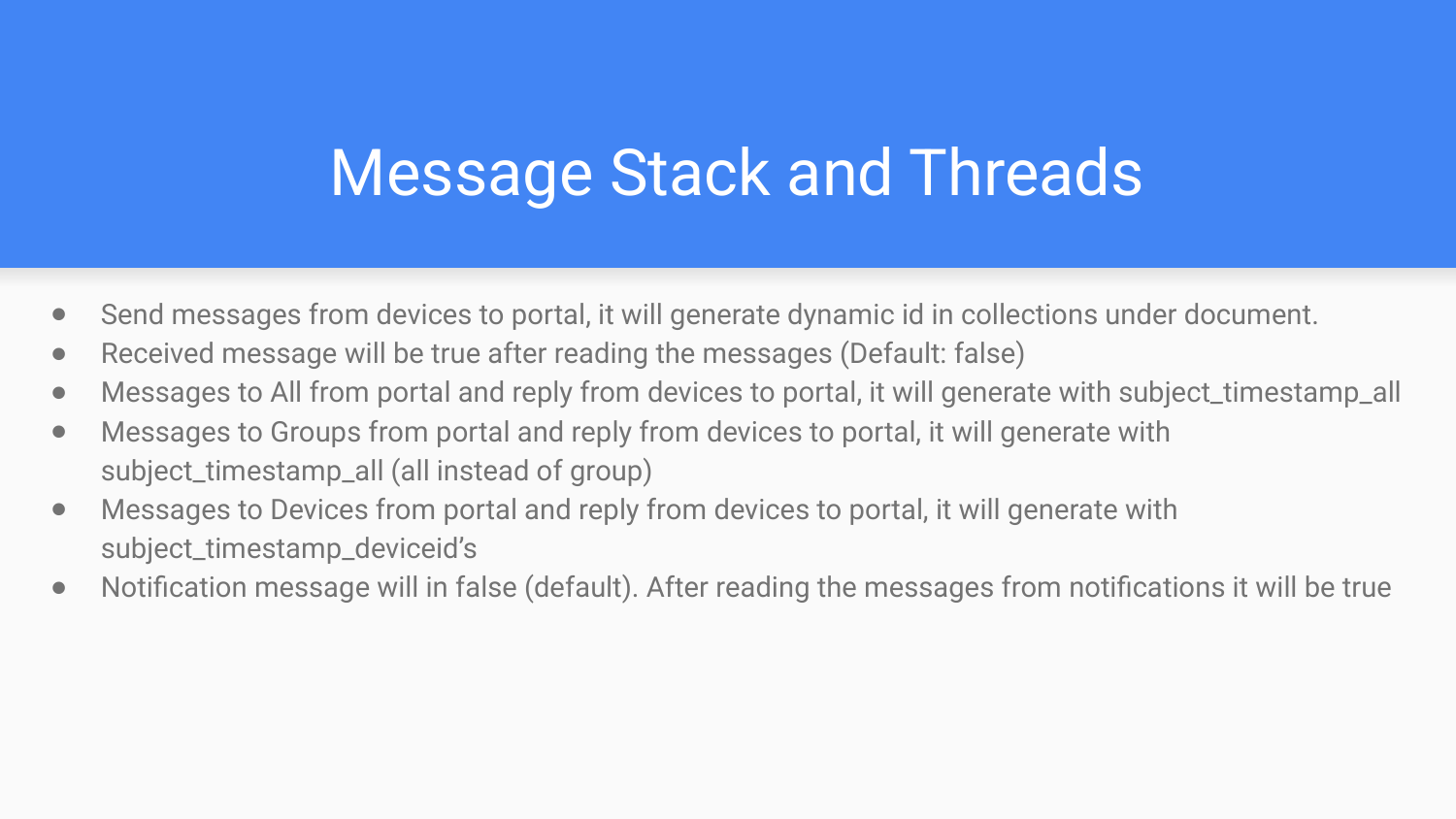

# Message Stack and Threads
Send messages from devices to portal, it will generate dynamic id in collections under document.
Received message will be true after reading the messages (Default: false)
Messages to All from portal and reply from devices to portal, it will generate with subject_timestamp_all
Messages to Groups from portal and reply from devices to portal, it will generate with subject_timestamp_all (all instead of group)
Messages to Devices from portal and reply from devices to portal, it will generate with subject_timestamp_deviceid’s
Notification message will in false (default). After reading the messages from notifications it will be true